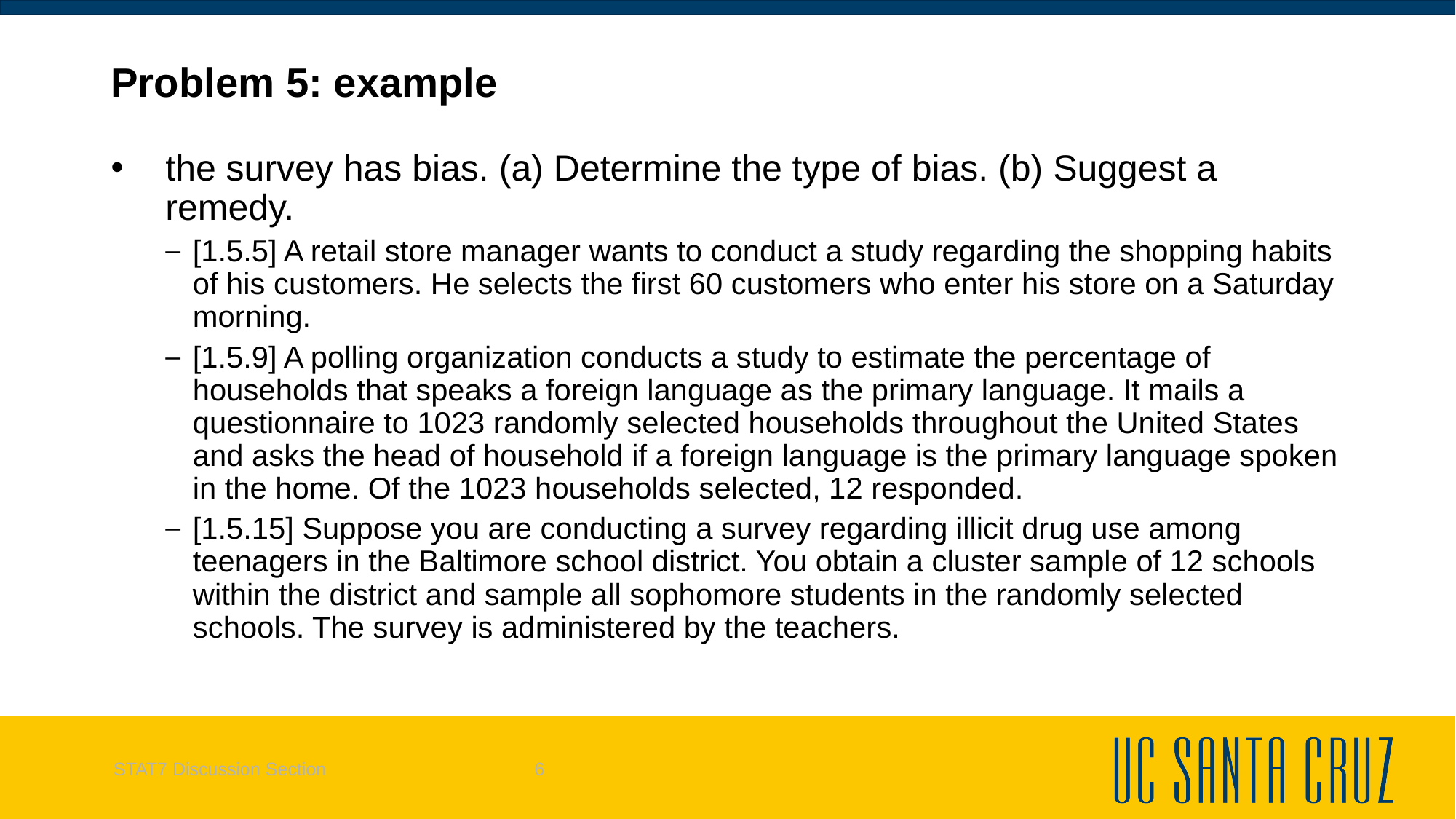

# Problem 5: example
the survey has bias. (a) Determine the type of bias. (b) Suggest a remedy.
[1.5.5] A retail store manager wants to conduct a study regarding the shopping habits of his customers. He selects the first 60 customers who enter his store on a Saturday morning.
[1.5.9] A polling organization conducts a study to estimate the percentage of households that speaks a foreign language as the primary language. It mails a questionnaire to 1023 randomly selected households throughout the United States and asks the head of household if a foreign language is the primary language spoken in the home. Of the 1023 households selected, 12 responded.
[1.5.15] Suppose you are conducting a survey regarding illicit drug use among teenagers in the Baltimore school district. You obtain a cluster sample of 12 schools within the district and sample all sophomore students in the randomly selected schools. The survey is administered by the teachers.
STAT7 Discussion Section
6